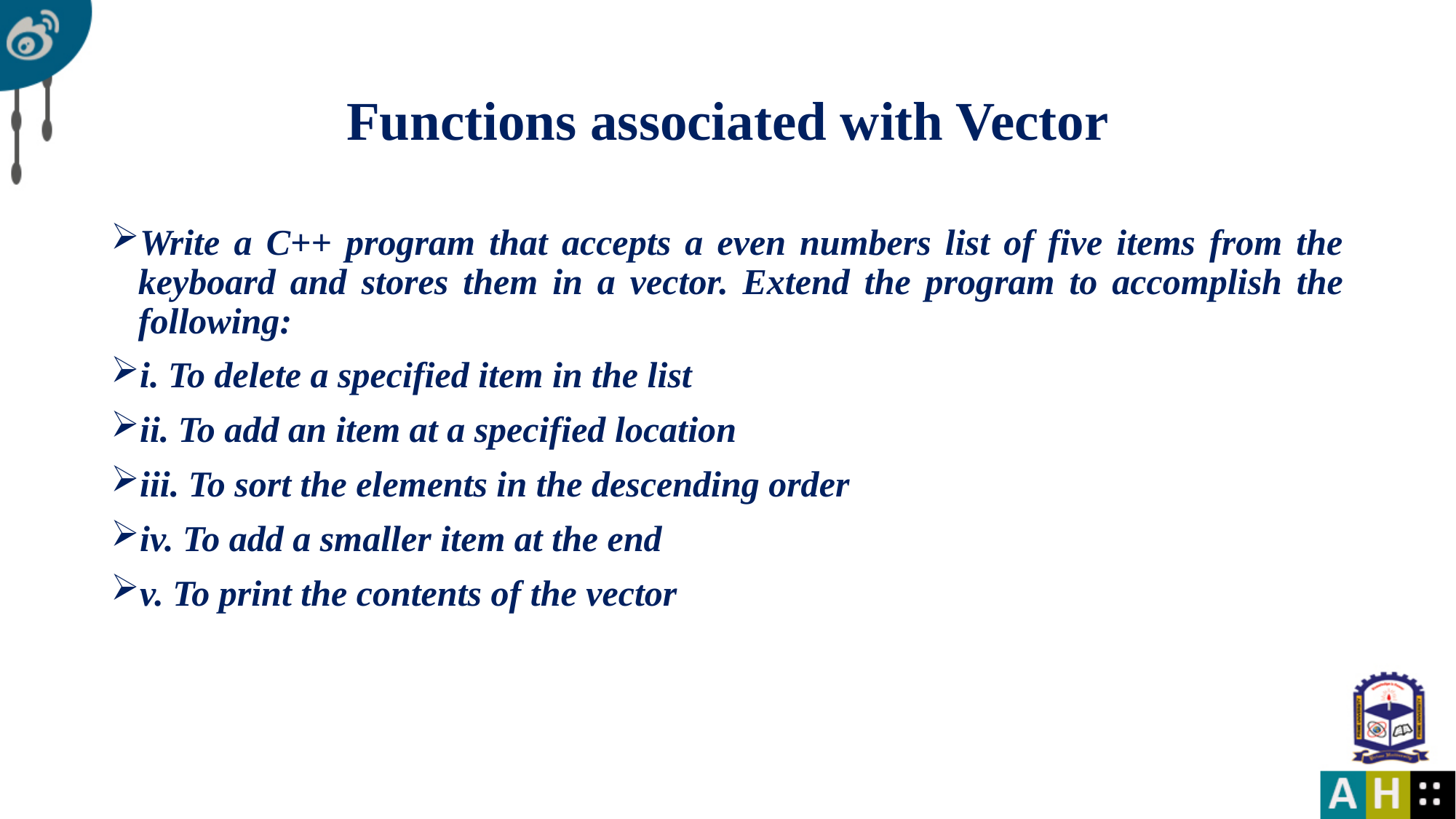

# Functions associated with Vector
Write a C++ program that accepts a even numbers list of five items from the keyboard and stores them in a vector. Extend the program to accomplish the following:
i. To delete a specified item in the list
ii. To add an item at a specified location
iii. To sort the elements in the descending order
iv. To add a smaller item at the end
v. To print the contents of the vector